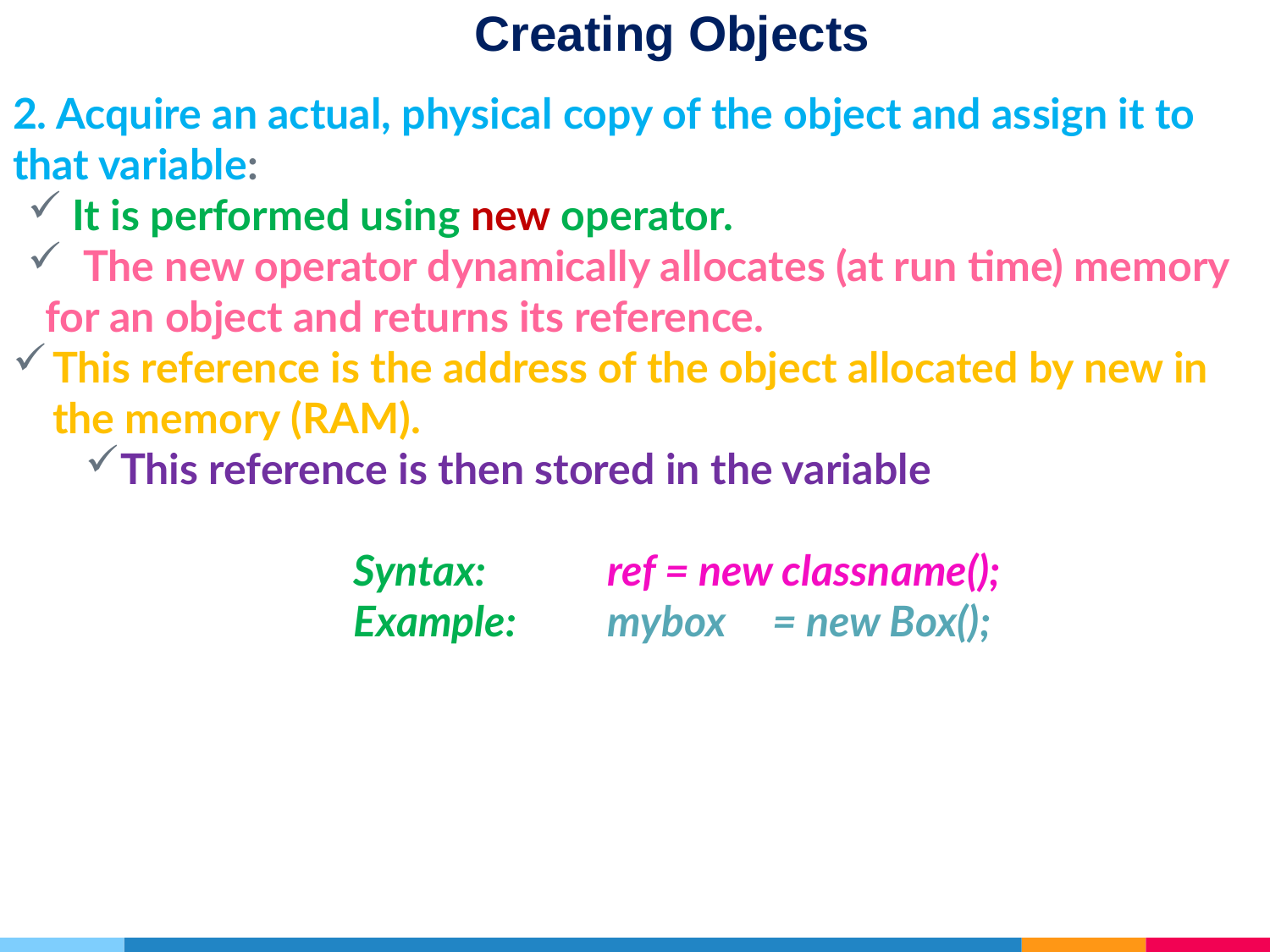

# Creating Objects
2. Acquire an actual, physical copy of the object and assign it to that variable:
It is performed using new operator.
 The new operator dynamically allocates (at run time) memory
for an object and returns its reference.
This reference is the address of the object allocated by new in the memory (RAM).
This reference is then stored in the variable

		Syntax:	ref = new classname();
		Example: 	mybox     = new Box();